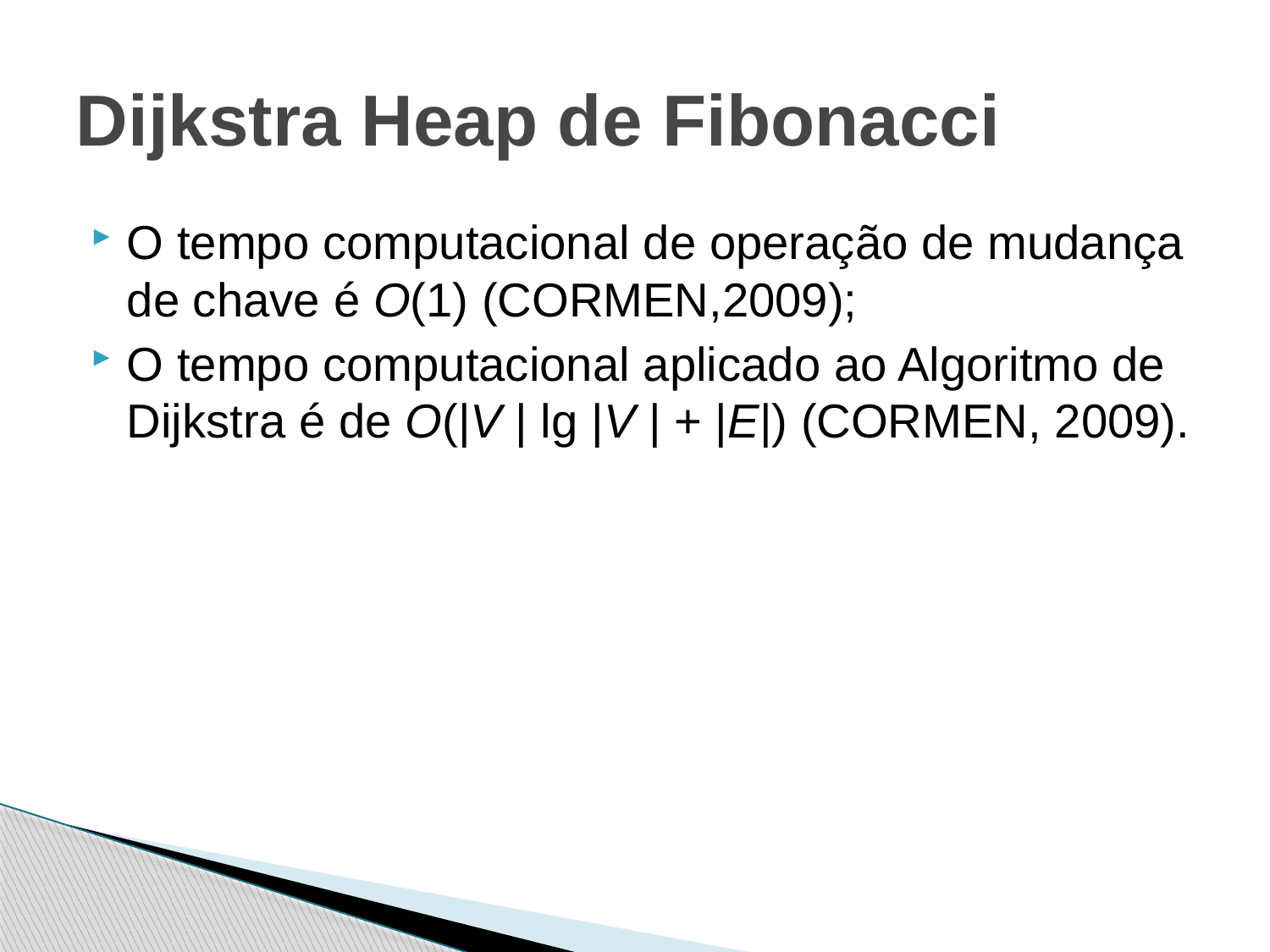

# Dijkstra Heap de Fibonacci
O tempo computacional de operação de mudança de chave é O(1) (CORMEN,2009);
O tempo computacional aplicado ao Algoritmo de Dijkstra é de O(|V | lg |V | + |E|) (CORMEN, 2009).